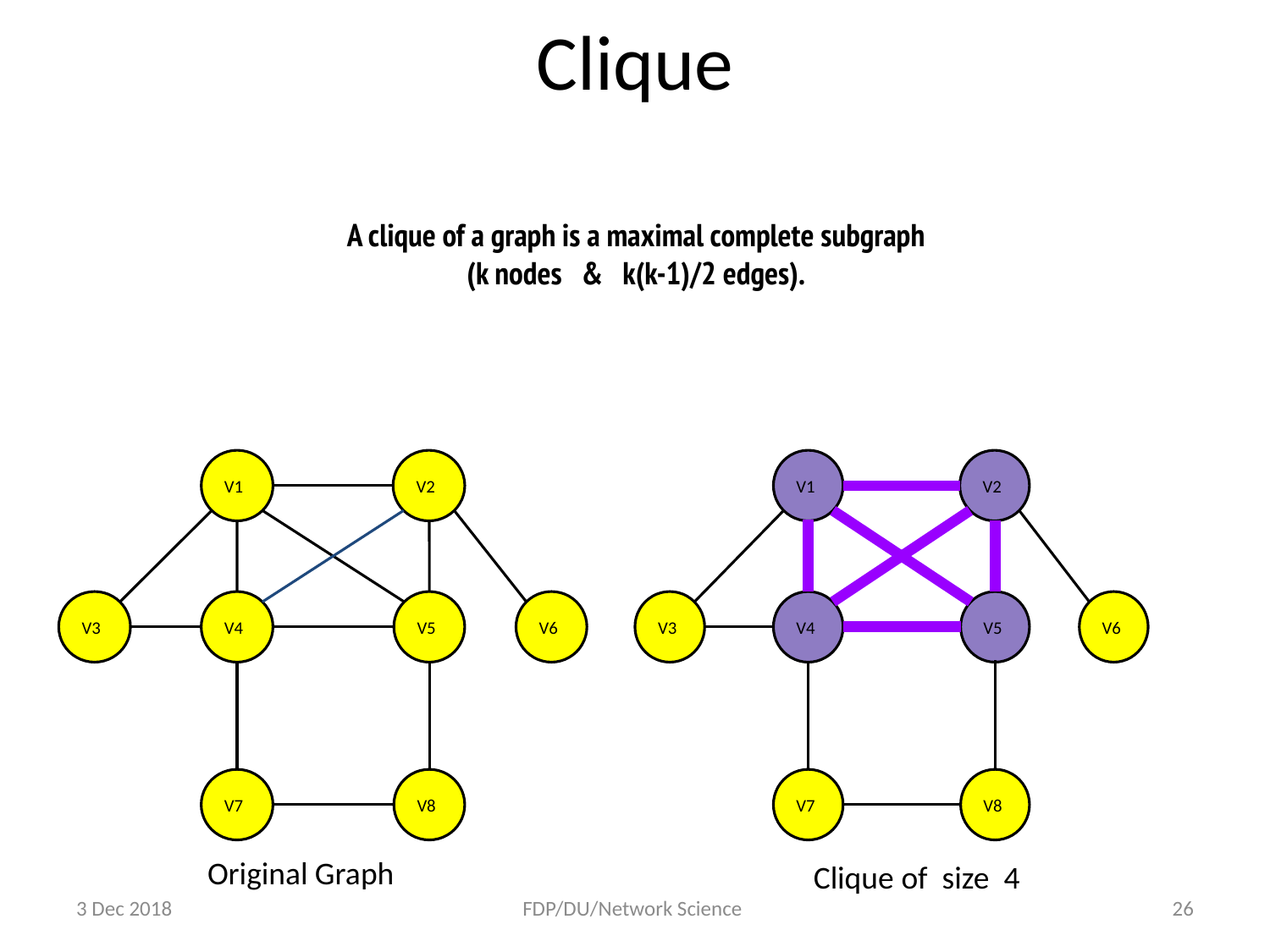

# Clique
A clique of a graph is a maximal complete subgraph
(k nodes   &   k(k-1)/2 edges).
V1
V2
V1
V2
V3
V4
V5
V6
V3
V4
V5
V6
V7
V8
V7
V8
Original Graph
Clique of  size  4
3 Dec 2018
FDP/DU/Network Science
26